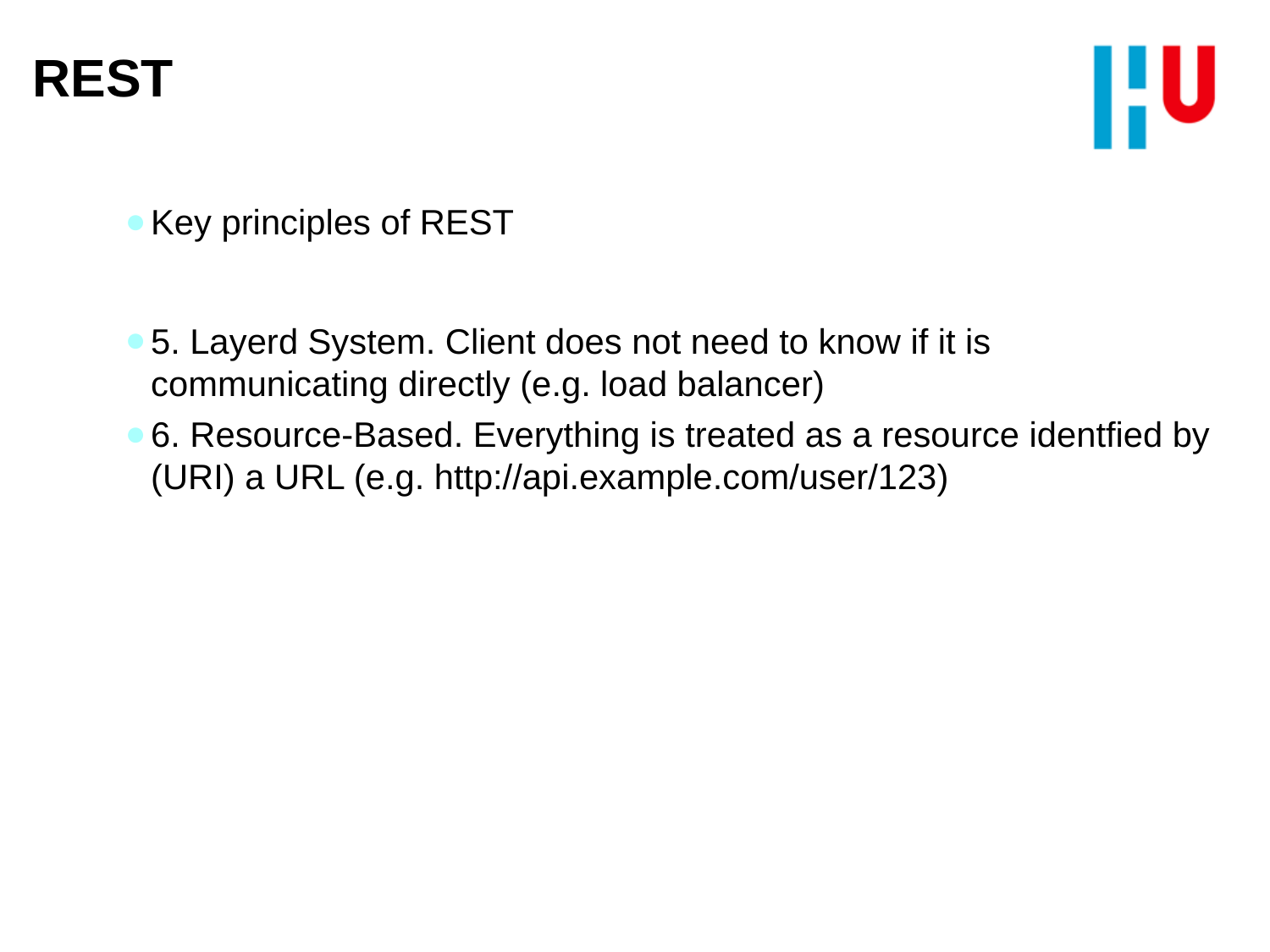

# REST
Key principles of REST

5. Layerd System. Client does not need to know if it is communicating directly (e.g. load balancer)
6. Resource-Based. Everything is treated as a resource identfied by (URI) a URL (e.g. http://api.example.com/user/123)